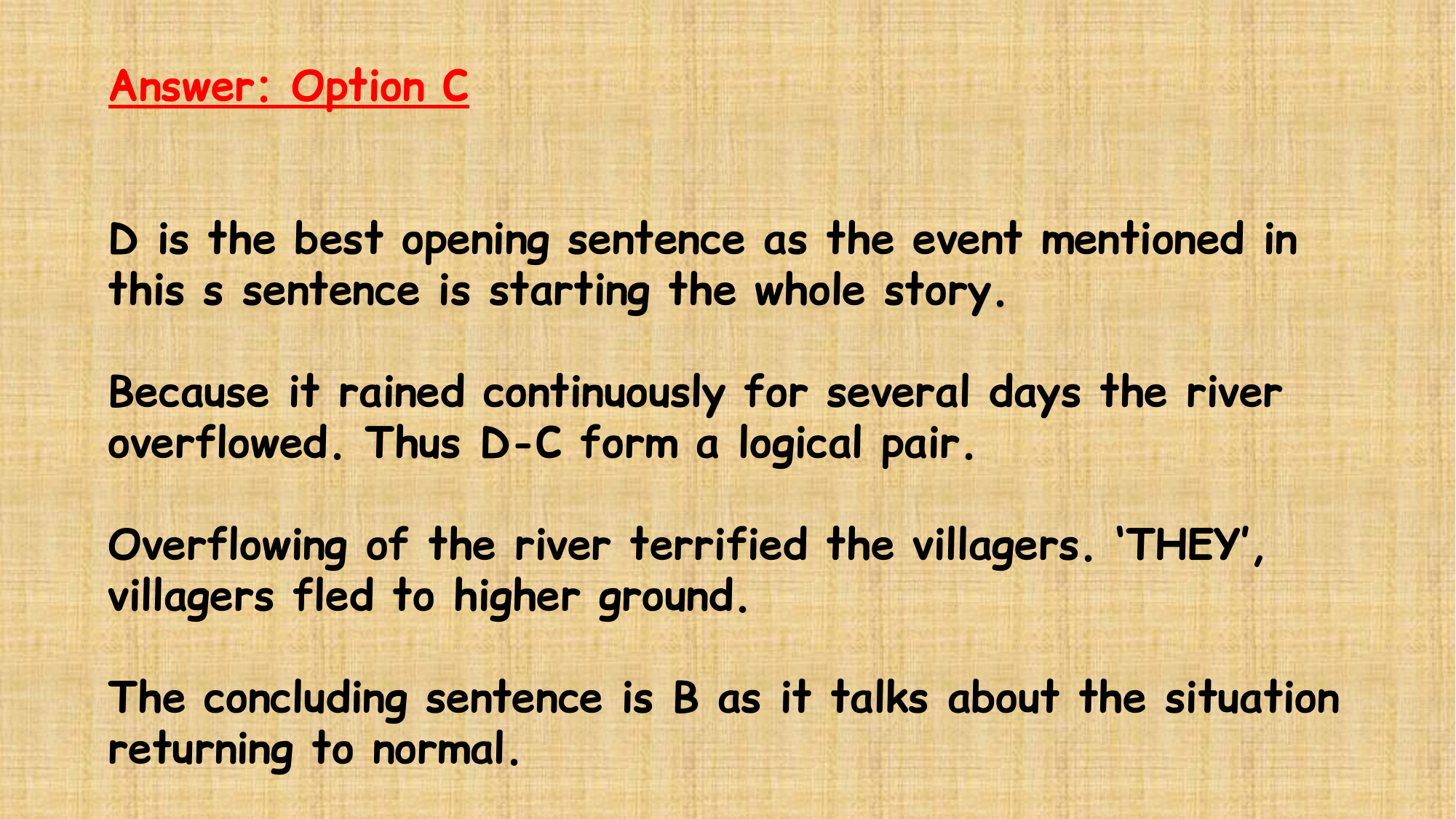

Answer: Option C

D is the best opening sentence as the event mentioned in this s sentence is starting the whole story.

Because it rained continuously for several days the river overflowed. Thus D-C form a logical pair.

Overflowing of the river terrified the villagers. ‘THEY’, villagers fled to higher ground.

The concluding sentence is B as it talks about the situation returning to normal.